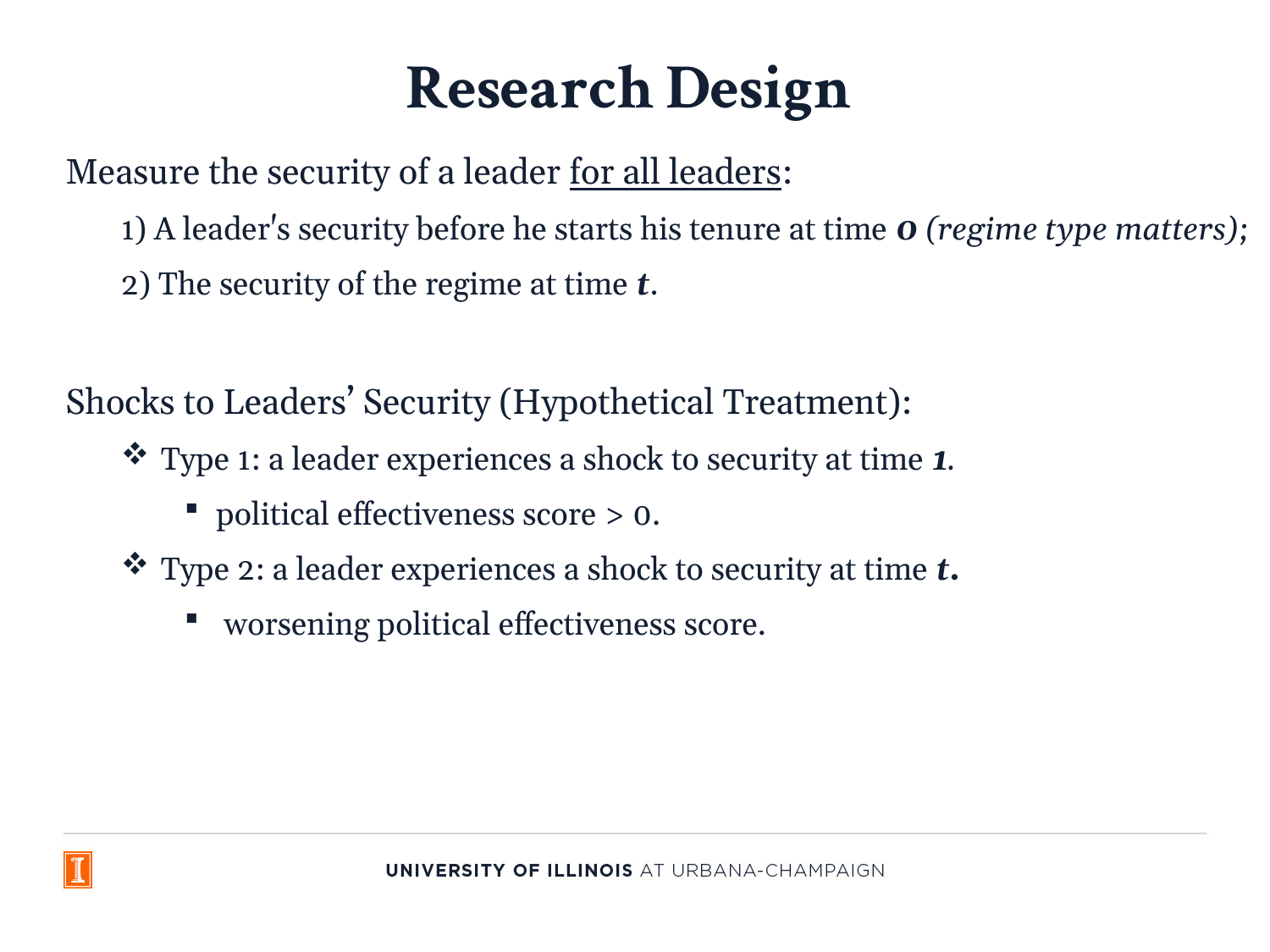

# Research Design
Measure the security of a leader for all leaders:
1) A leader's security before he starts his tenure at time 0 (regime type matters);
2) The security of the regime at time t.

Shocks to Leaders’ Security (Hypothetical Treatment):
Type 1: a leader experiences a shock to security at time 1.
political effectiveness score > 0.
Type 2: a leader experiences a shock to security at time t.
worsening political effectiveness score.